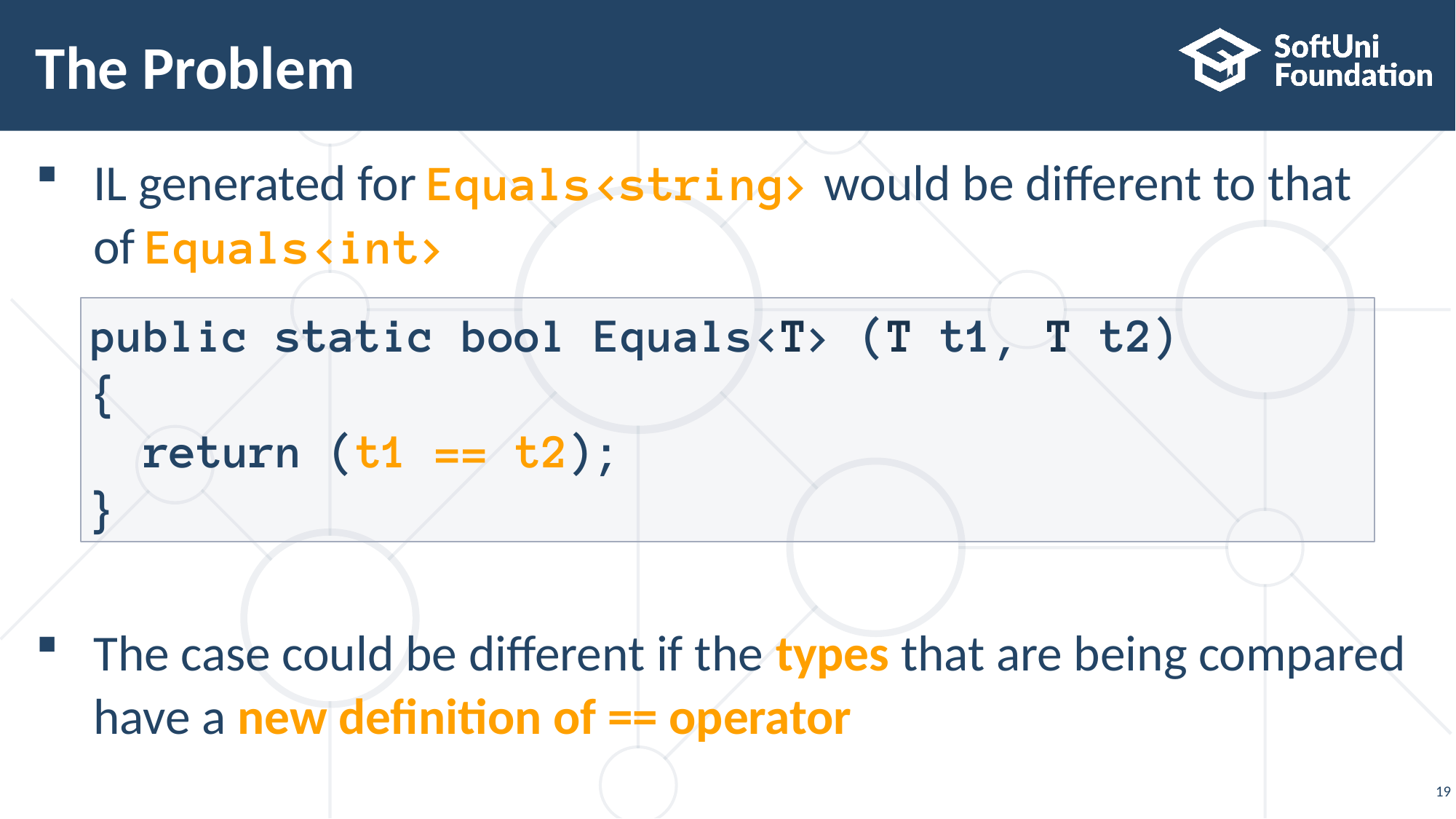

# The Problem
IL generated for Equals<string> would be different to that
of Equals<int>

The case could be different if the types that are being compared
have a new definition of == operator

public static bool Equals<T> (T t1, T t2)
{
  return (t1 == t2);
}
19